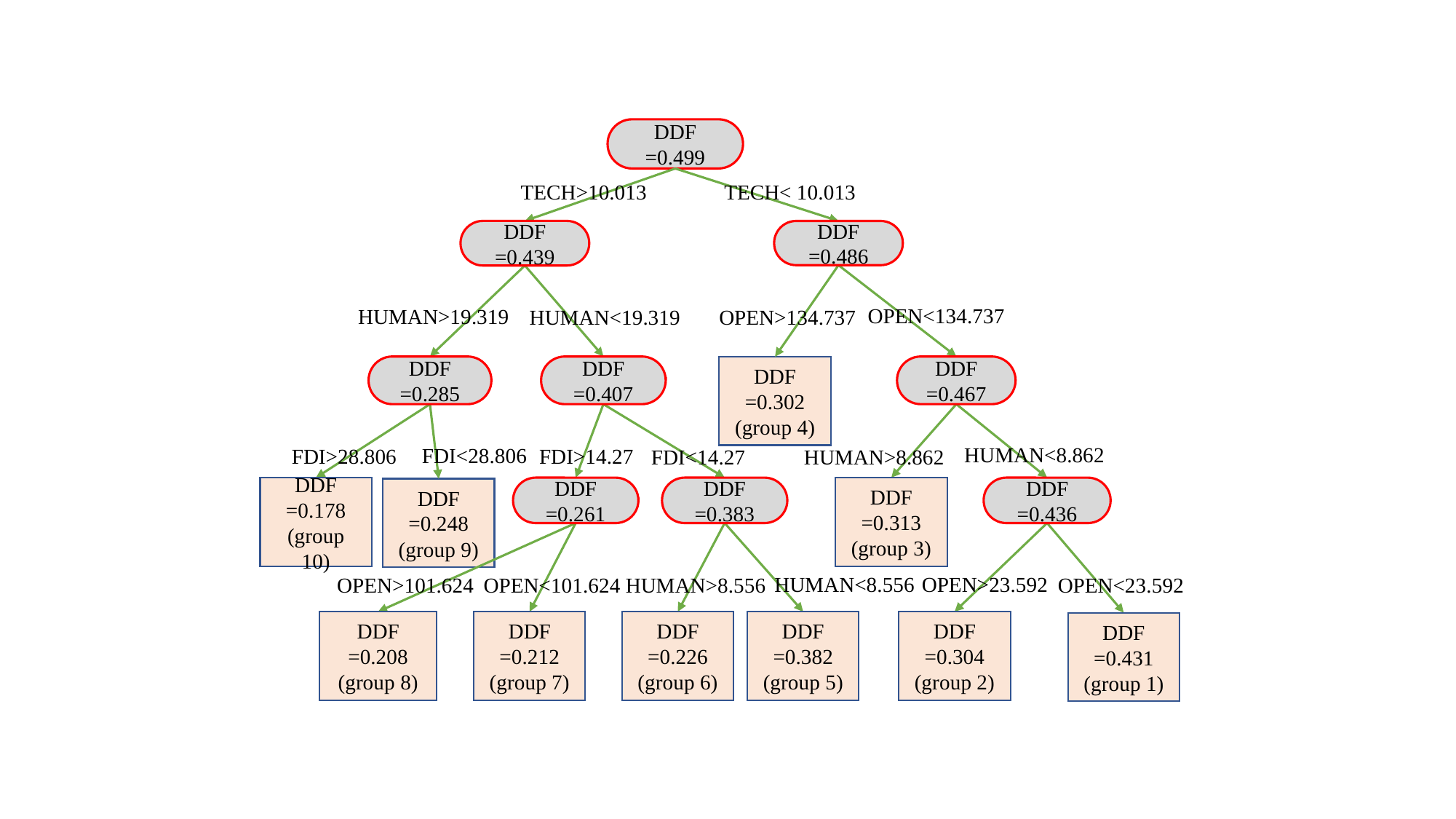

DDF
=0.499
TECH< 10.013
TECH>10.013
DDF
=0.439
DDF
=0.486
OPEN<134.737
HUMAN>19.319
HUMAN<19.319
OPEN>134.737
DDF =0.467
DDF =0.285
DDF =0.407
DDF =0.302
(group 4)
HUMAN<8.862
FDI<28.806
FDI>14.27
FDI>28.806
FDI<14.27
HUMAN>8.862
DDF =0.178
(group 10)
DDF =0.261
DDF =0.383
DDF =0.313
(group 3)
DDF =0.436
HUMAN<8.556
OPEN>23.592
OPEN>101.624
HUMAN>8.556
OPEN<23.592
OPEN<101.624
DDF =0.208
(group 8)
DDF =0.212
(group 7)
DDF =0.226
(group 6)
DDF =0.382
(group 5)
DDF =0.304
(group 2)
DDF =0.431
(group 1)
DDF =0.248
(group 9)